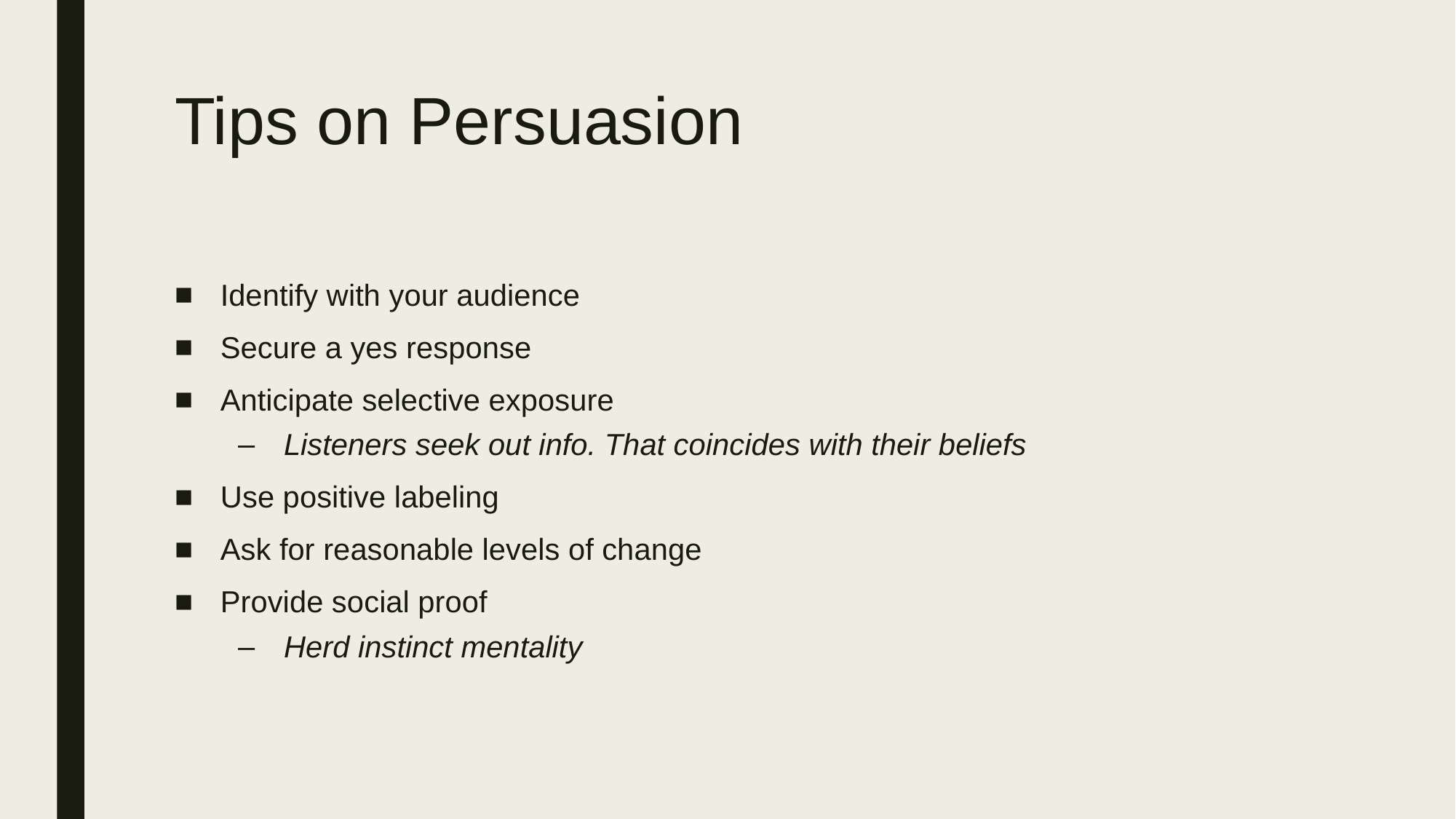

# Tips on Persuasion
Identify with your audience
Secure a yes response
Anticipate selective exposure
Listeners seek out info. That coincides with their beliefs
Use positive labeling
Ask for reasonable levels of change
Provide social proof
Herd instinct mentality